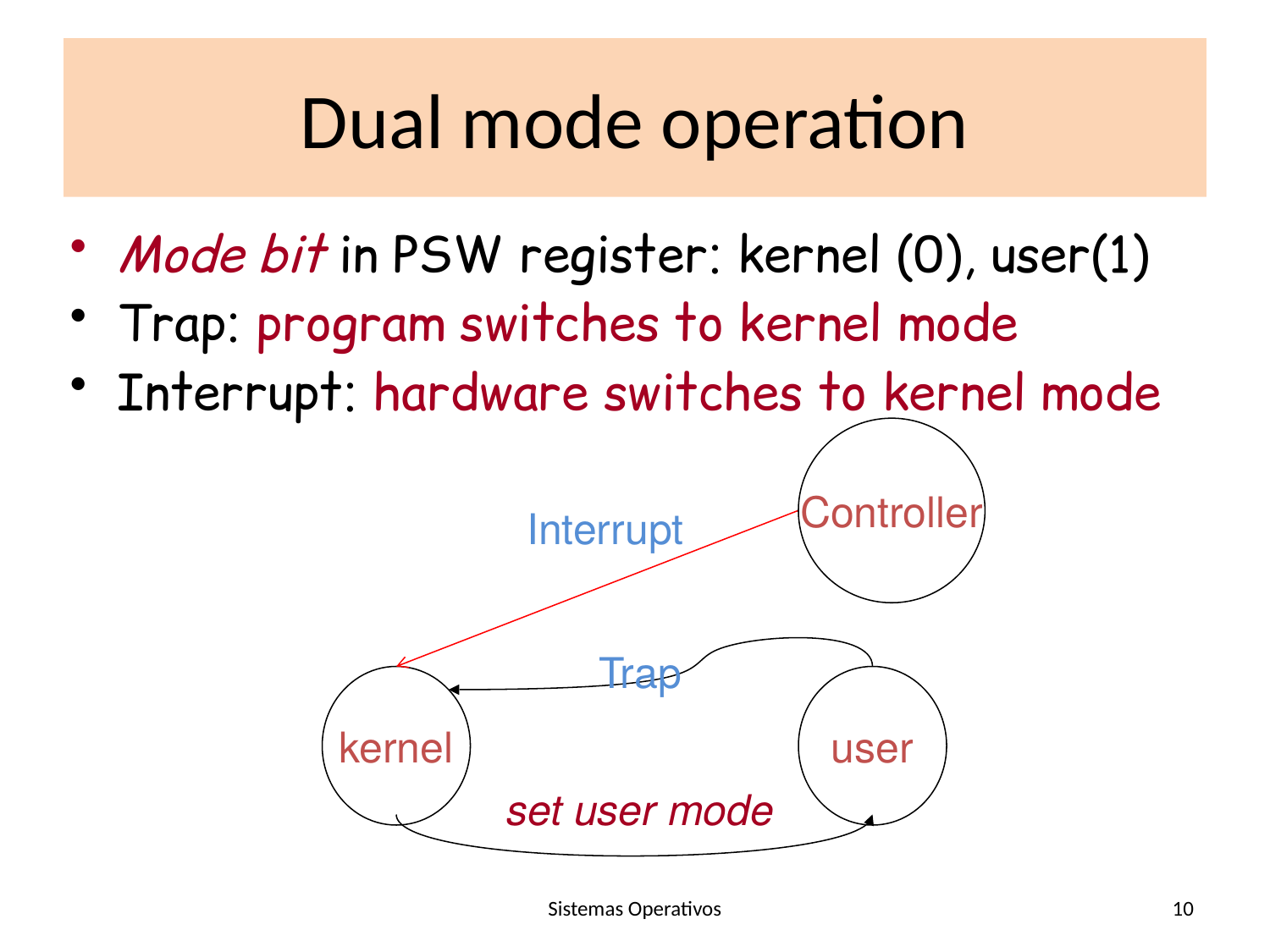

# Dual mode operation
Mode bit in PSW register: kernel (0), user(1)
Trap: program switches to kernel mode
Interrupt: hardware switches to kernel mode

Controller
Interrupt
Trap
kernel
user
set user mode
Sistemas Operativos
10